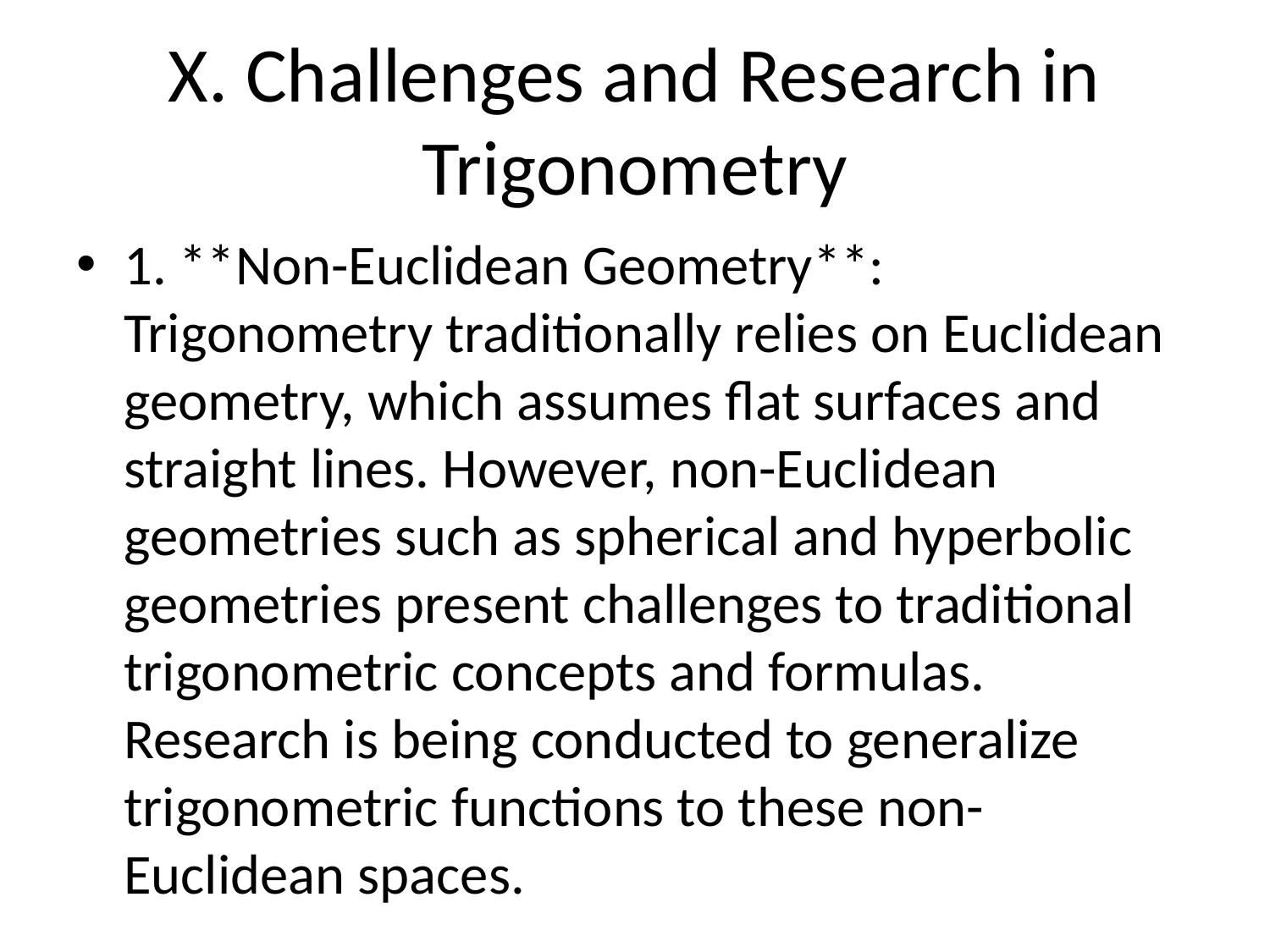

# X. Challenges and Research in Trigonometry
1. **Non-Euclidean Geometry**: Trigonometry traditionally relies on Euclidean geometry, which assumes flat surfaces and straight lines. However, non-Euclidean geometries such as spherical and hyperbolic geometries present challenges to traditional trigonometric concepts and formulas. Research is being conducted to generalize trigonometric functions to these non-Euclidean spaces.

2. **Computational Trigonometry**: With the advancements in computer technology, there is a growing interest in developing efficient algorithms and computational methods for trigonometric calculations. Researchers are working on improving numerical methods for trigonometric functions, trigonometric identities, and trigonometric equations to enhance accuracy and speed in computations.